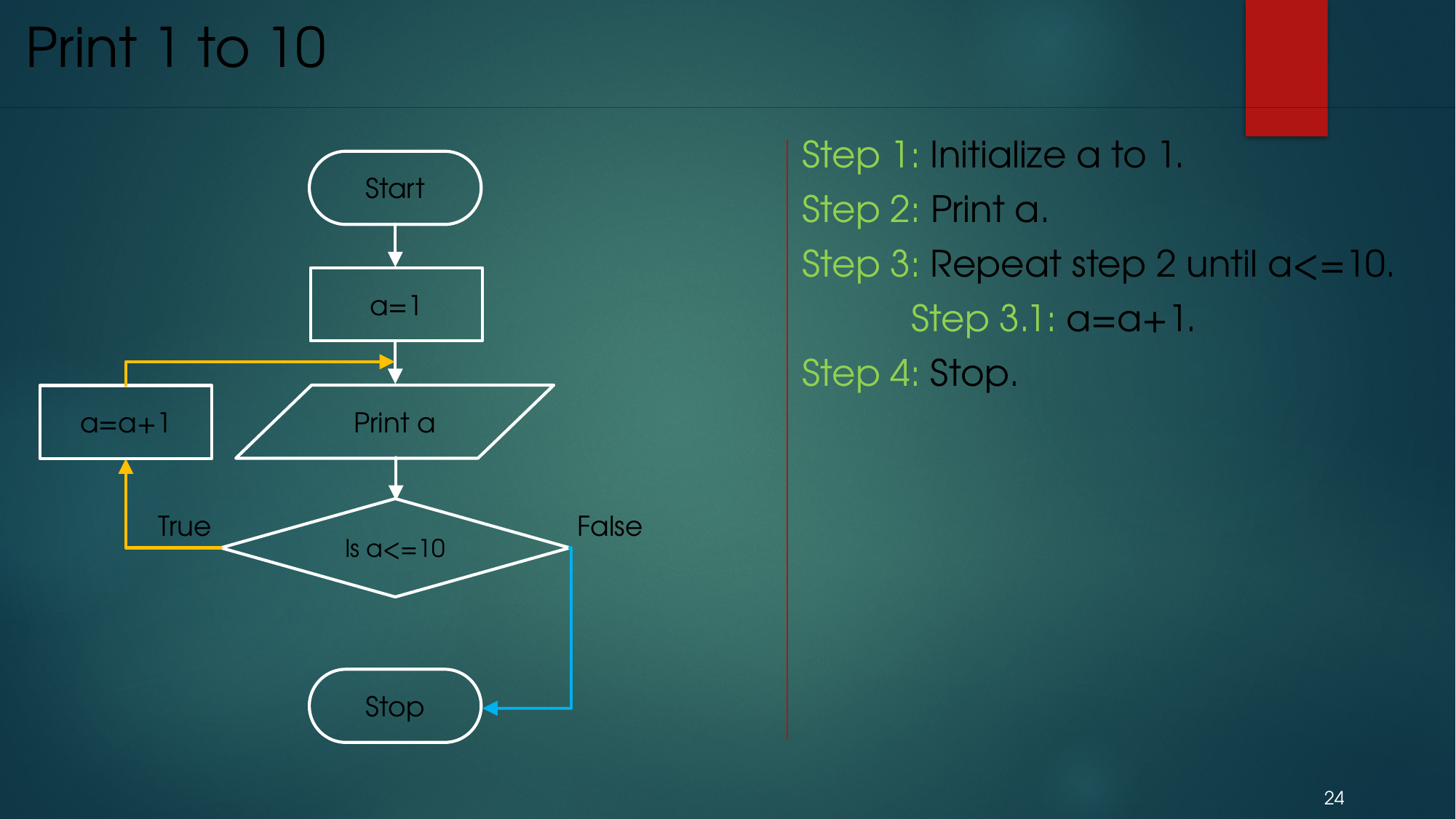

# Print 1 to 10
Step 1: Initialize a to 1.
Step 2: Print a.
Step 3: Repeat step 2 until a<=10.
	Step 3.1: a=a+1.
Step 4: Stop.
Start
a=1
Print a
a=a+1
Is a<=10
True
False
Stop